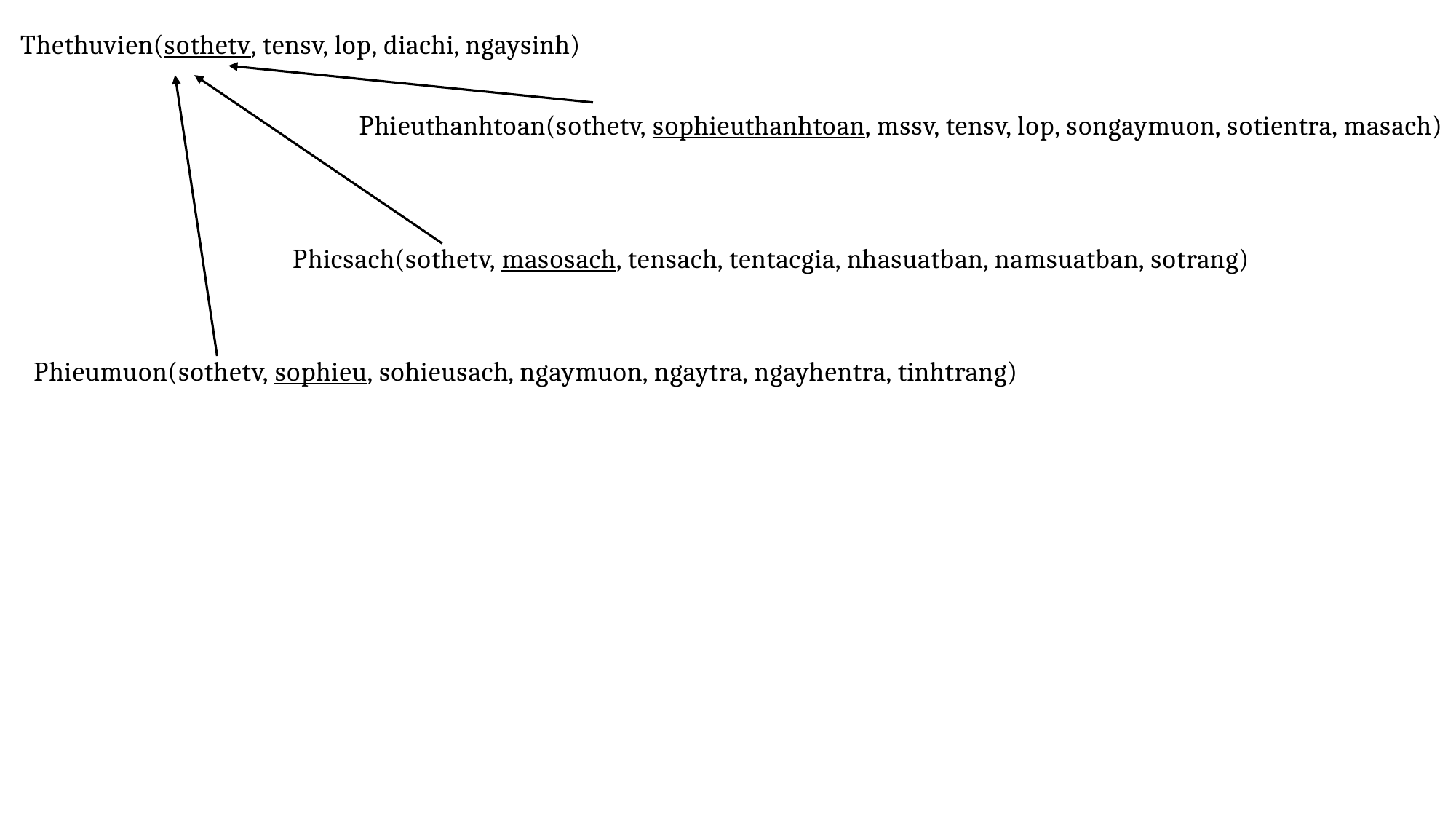

Thethuvien(sothetv, tensv, lop, diachi, ngaysinh)
Phieuthanhtoan(sothetv, sophieuthanhtoan, mssv, tensv, lop, songaymuon, sotientra, masach)
Phicsach(sothetv, masosach, tensach, tentacgia, nhasuatban, namsuatban, sotrang)
Phieumuon(sothetv, sophieu, sohieusach, ngaymuon, ngaytra, ngayhentra, tinhtrang)